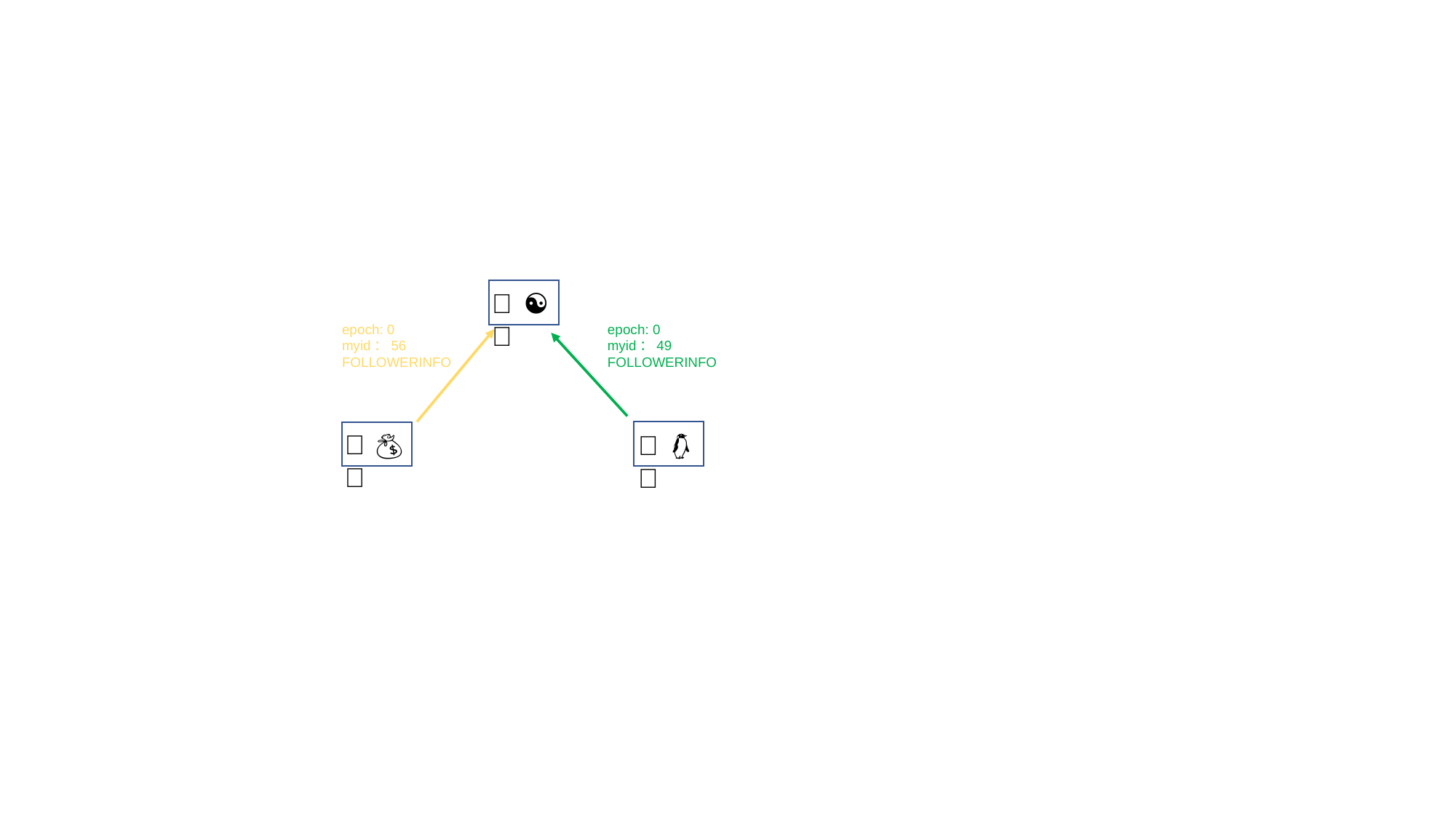

🐎
☯️
epoch: 0
myid：56
FOLLOWERINFO
epoch: 0
myid：49
FOLLOWERINFO

🐧

🐎
💰
🐎